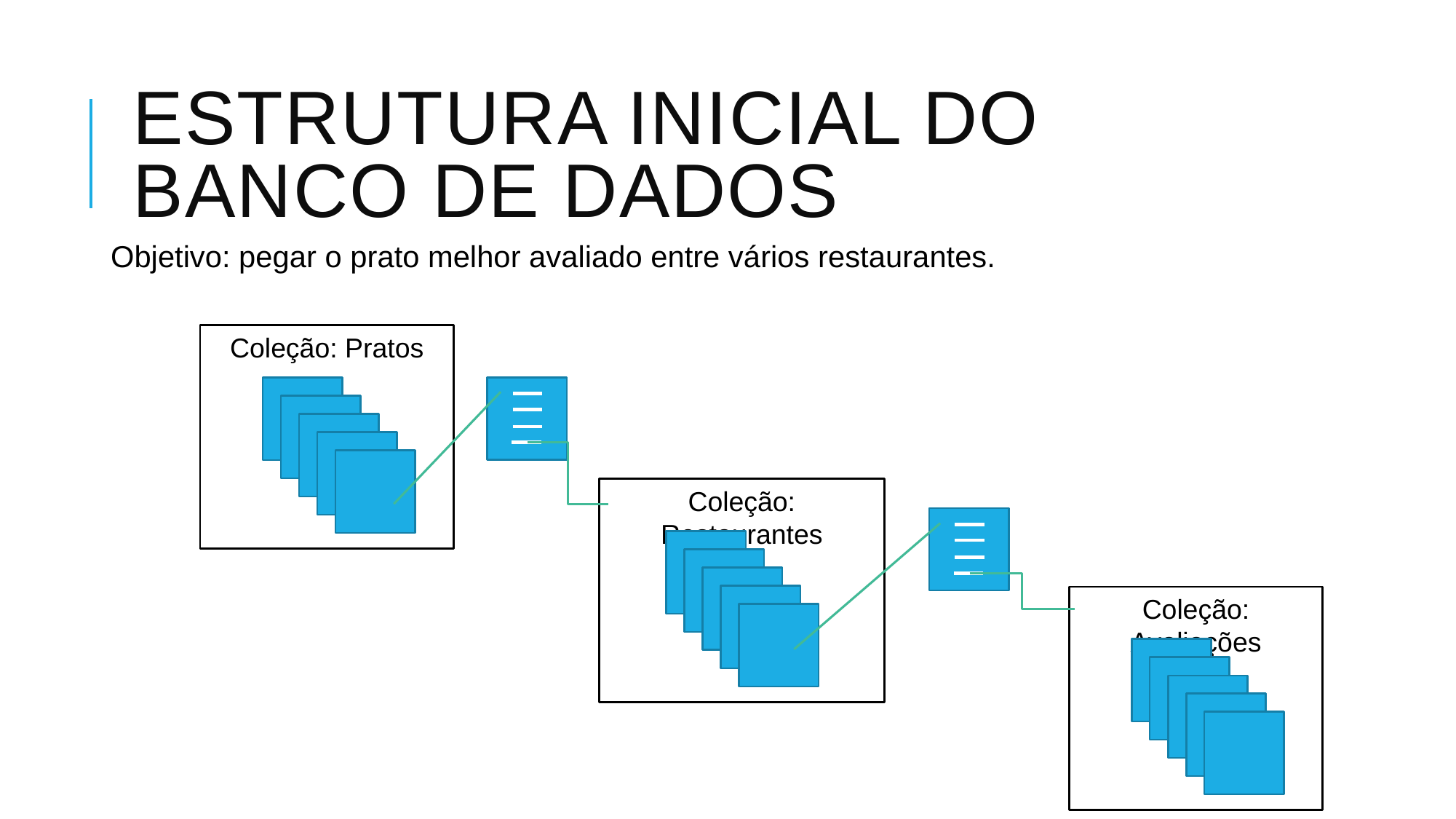

# Estrutura inicial do banco de dados

Objetivo: pegar o prato melhor avaliado entre vários restaurantes.

Coleção: Pratos

Coleção: Restaurantes

Coleção: Avaliações